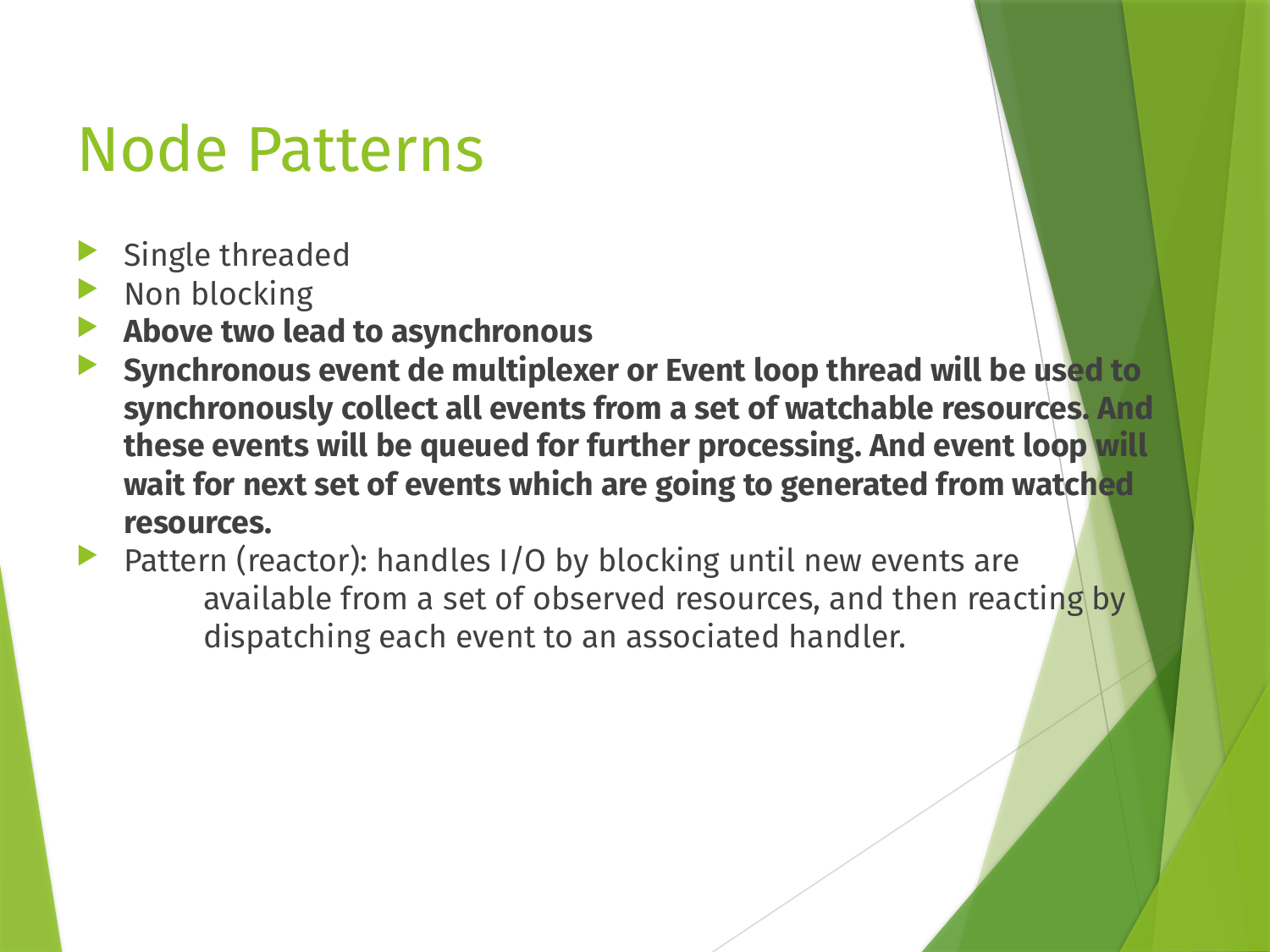

# Node Patterns
Single threaded
Non blocking
Above two lead to asynchronous
Synchronous event de multiplexer or Event loop thread will be used to synchronously collect all events from a set of watchable resources. And these events will be queued for further processing. And event loop will wait for next set of events which are going to generated from watched resources.
Pattern (reactor): handles I/O by blocking until new events are
	available from a set of observed resources, and then reacting by
	dispatching each event to an associated handler.